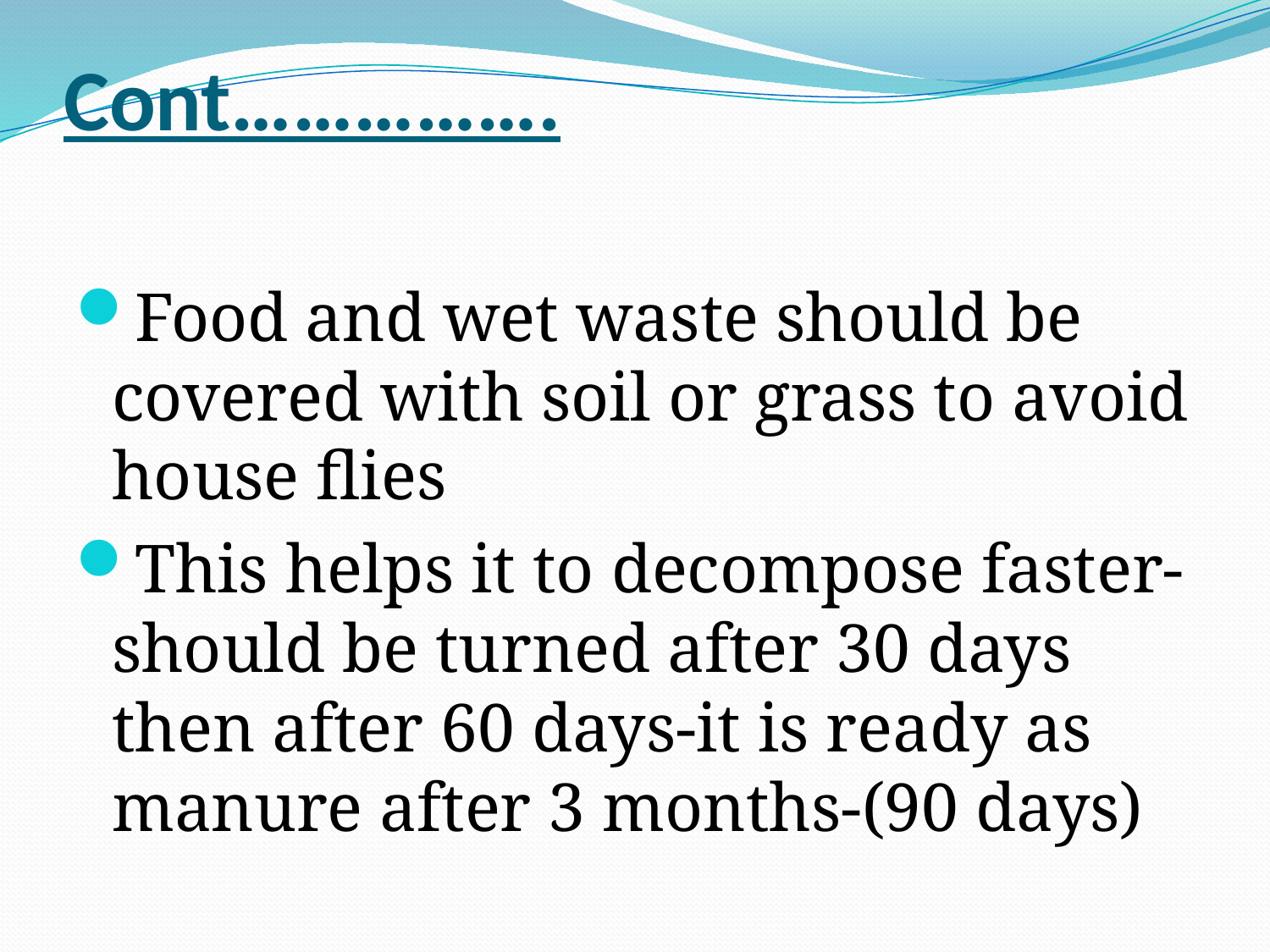

# Cont…………….
Food and wet waste should be covered with soil or grass to avoid house flies
This helps it to decompose faster-should be turned after 30 days then after 60 days-it is ready as manure after 3 months-(90 days)